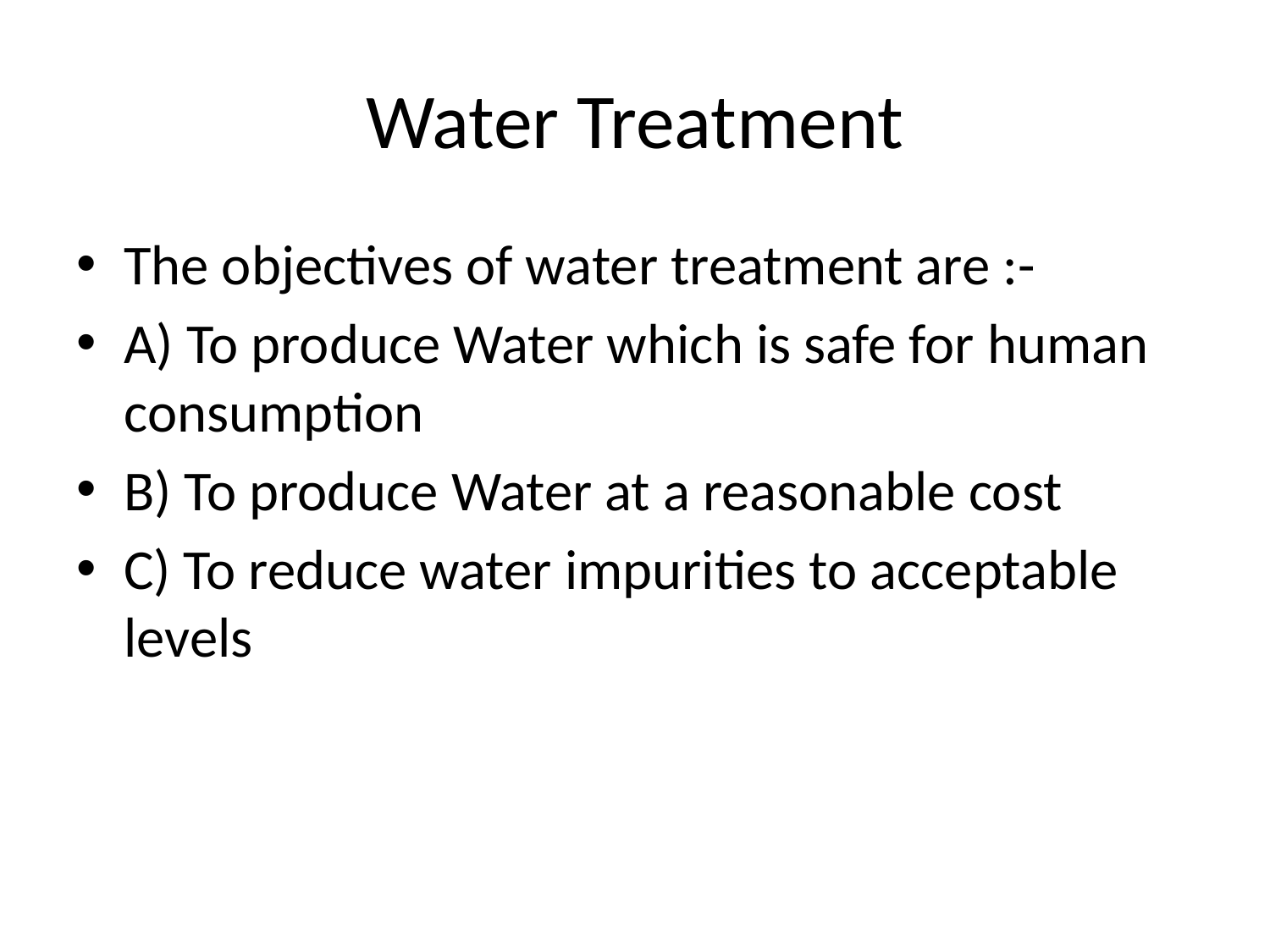

# Water Treatment
The objectives of water treatment are :-
A) To produce Water which is safe for human consumption
B) To produce Water at a reasonable cost
C) To reduce water impurities to acceptable levels